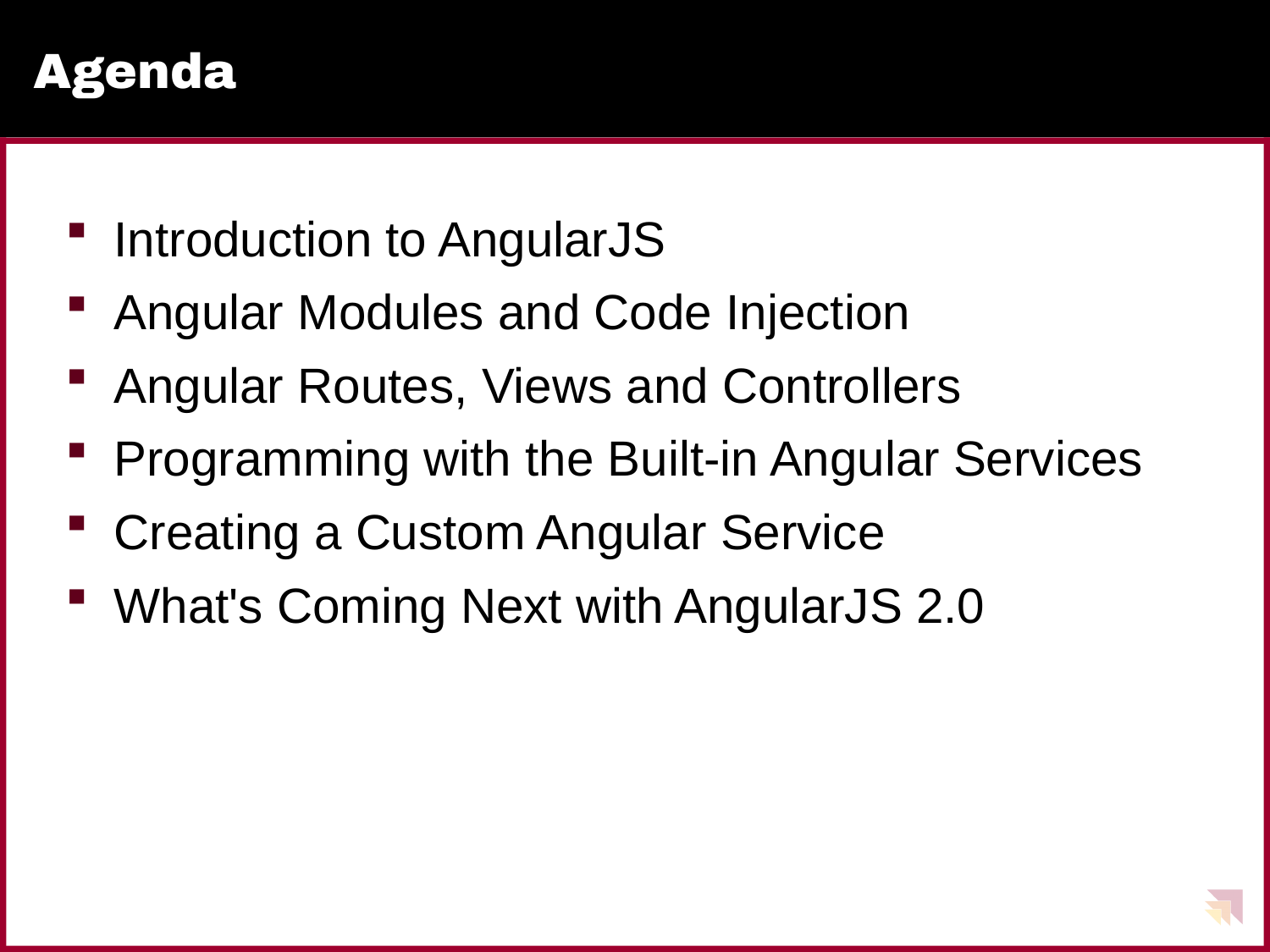

# Agenda
Introduction to AngularJS
Angular Modules and Code Injection
Angular Routes, Views and Controllers
Programming with the Built-in Angular Services
Creating a Custom Angular Service
What's Coming Next with AngularJS 2.0